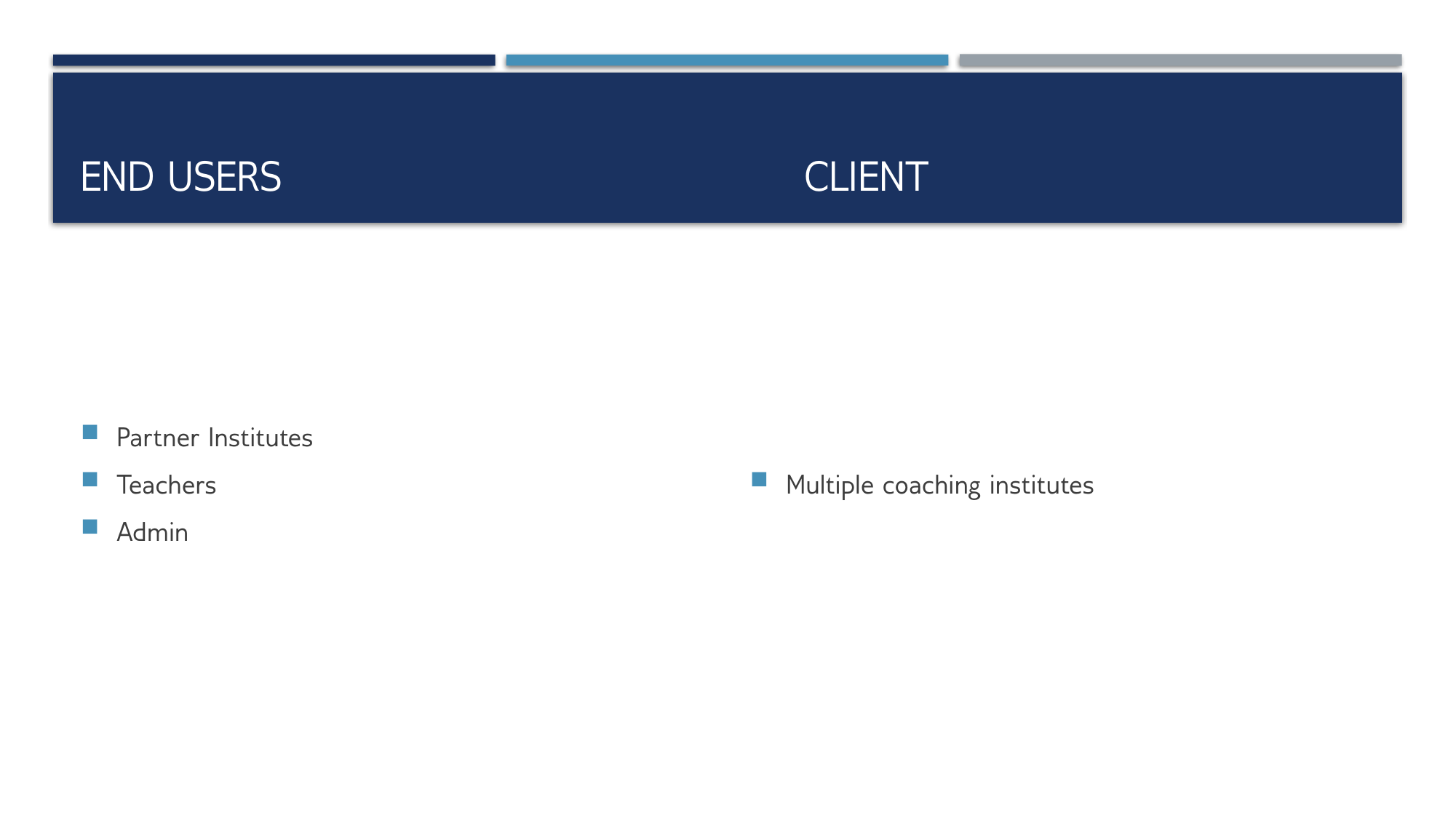

# End USErs                                         Client
Partner Institutes
Teachers
Admin
Multiple coaching institutes